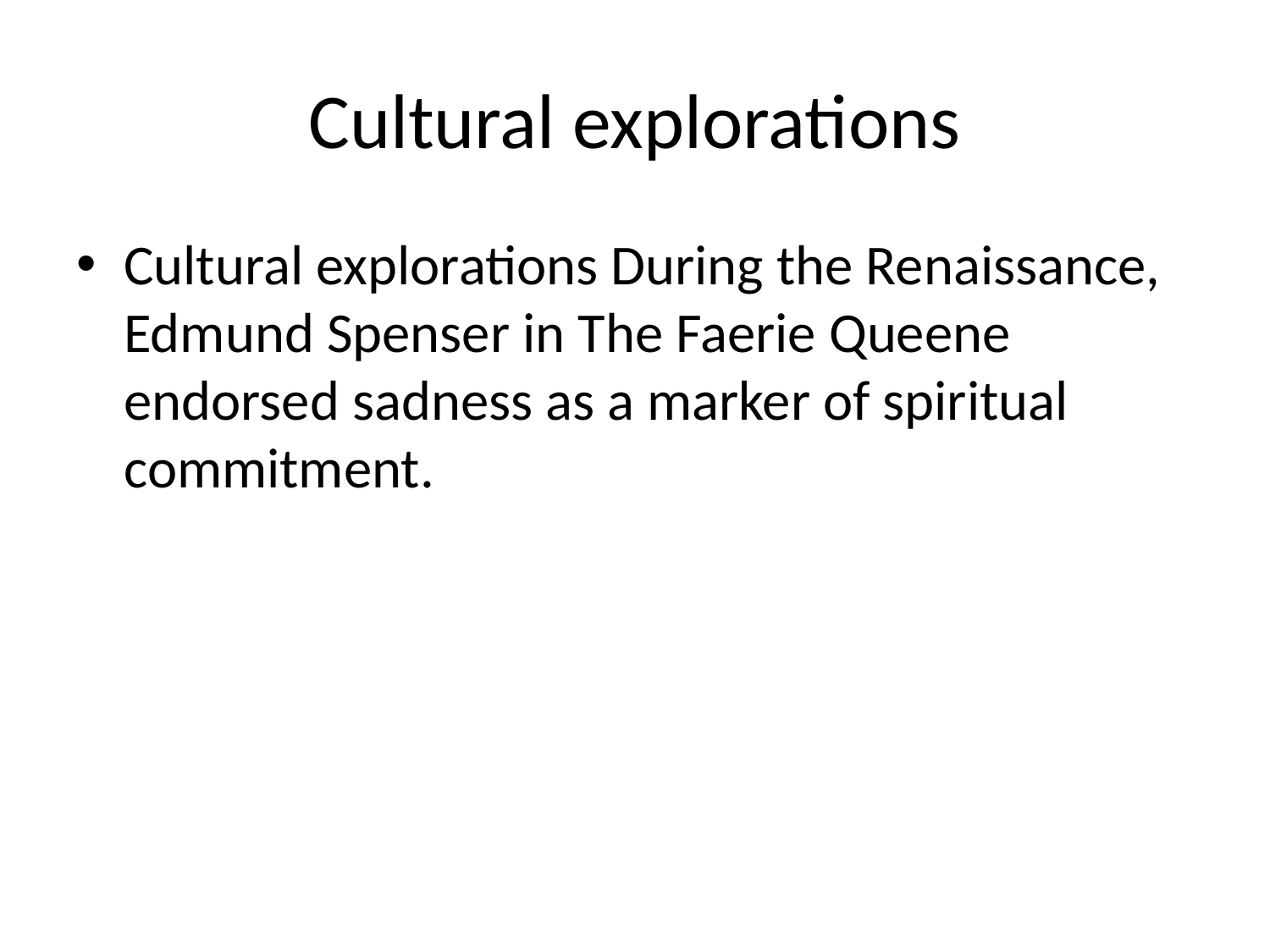

# Cultural explorations
Cultural explorations During the Renaissance, Edmund Spenser in The Faerie Queene endorsed sadness as a marker of spiritual commitment.